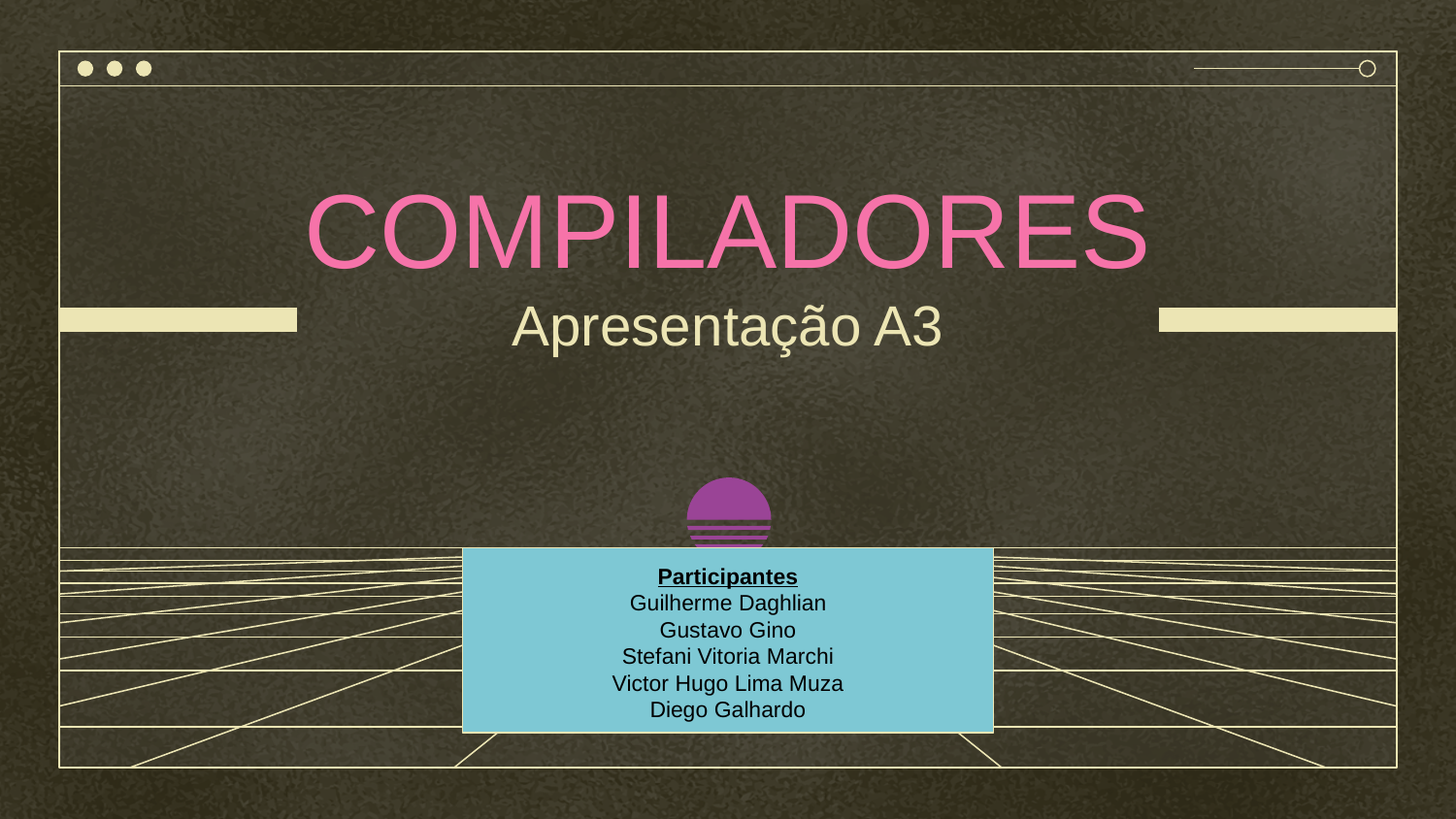

# COMPILADORES Apresentação A3
Participantes
Guilherme Daghlian
Gustavo Gino
Stefani Vitoria Marchi
Victor Hugo Lima Muza
Diego Galhardo